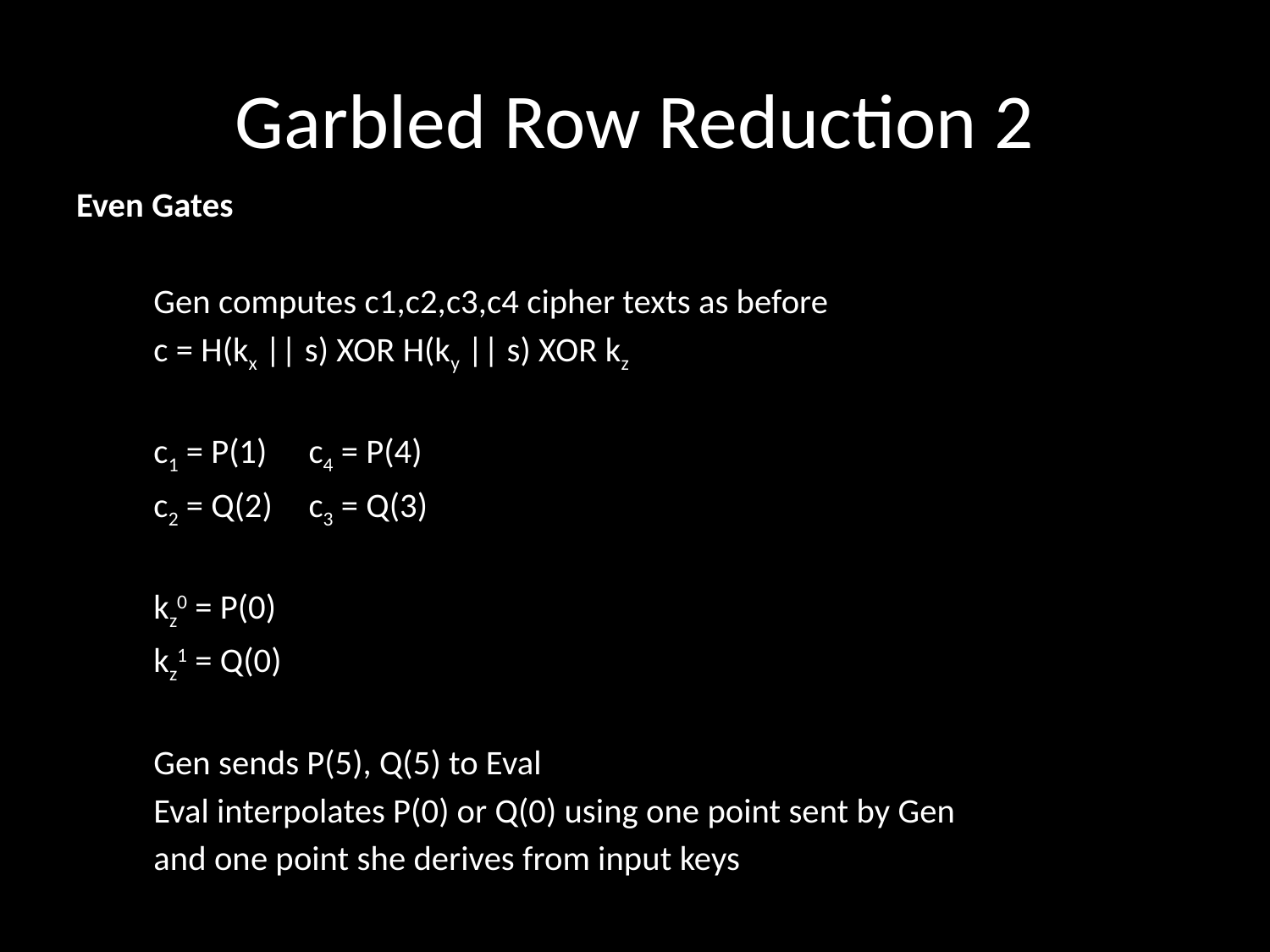

# Garbled Row Reduction 2
Even Gates

	Gen computes c1,c2,c3,c4 cipher texts as before
		c = H(kx || s) XOR H(ky || s) XOR kz

	c1 = P(1) 		c4 = P(4)
	c2 = Q(2) 		c3 = Q(3)

	kz0 = P(0)
	kz1 = Q(0)

	Gen sends P(5), Q(5) to Eval
	Eval interpolates P(0) or Q(0) using one point sent by Gen
	and one point she derives from input keys